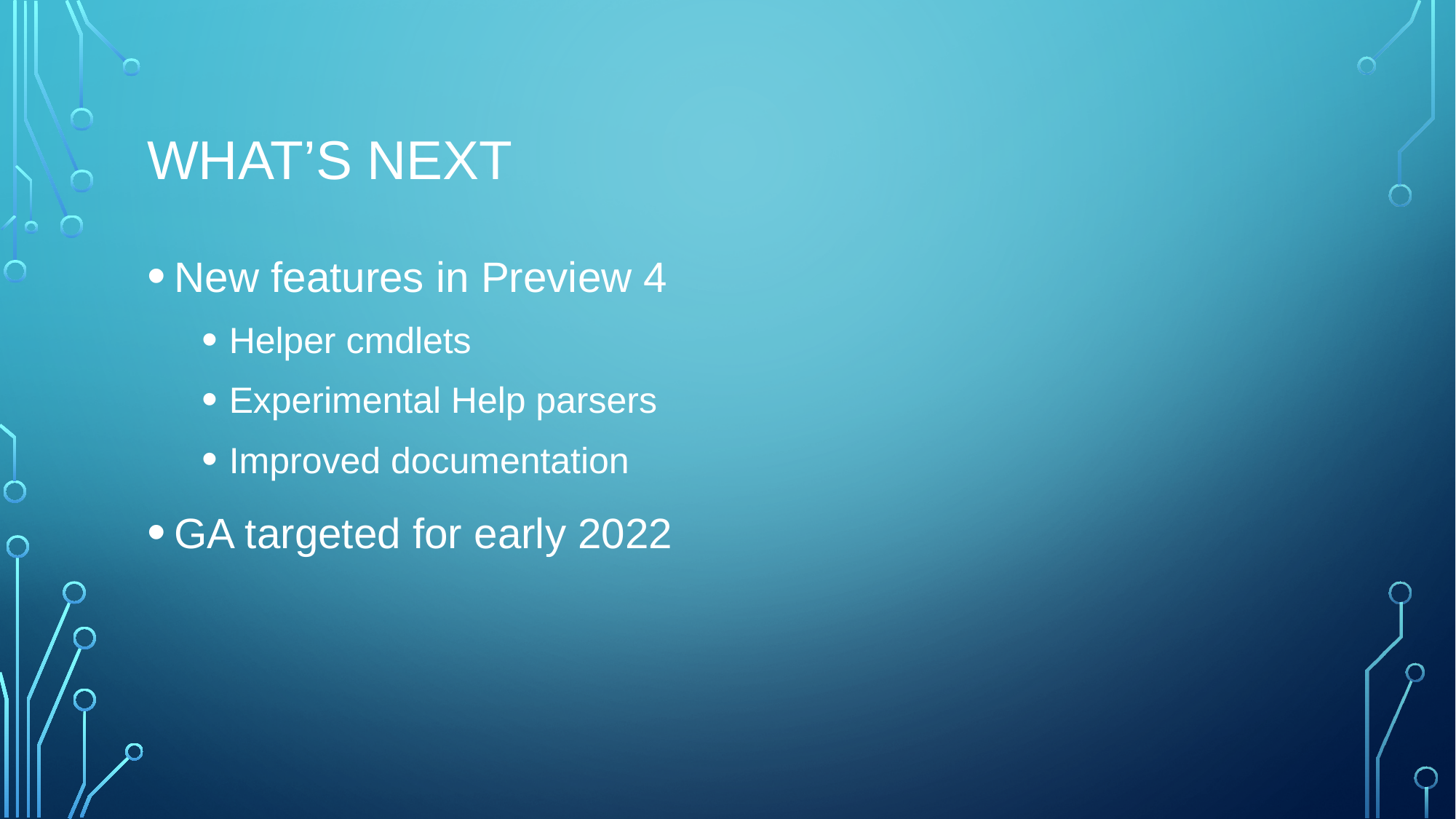

# What’s next
New features in Preview 4
Helper cmdlets
Experimental Help parsers
Improved documentation
GA targeted for early 2022